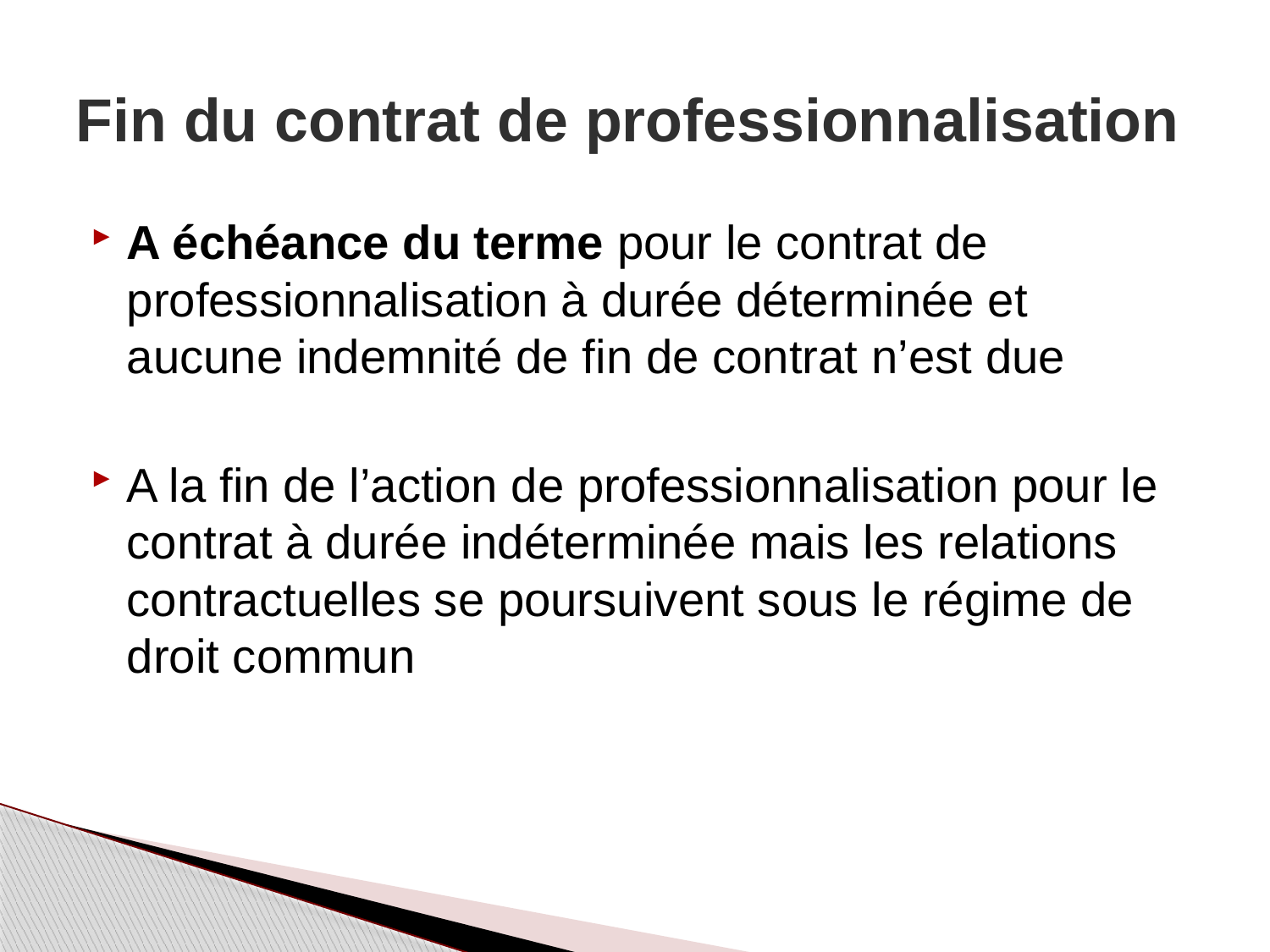

# Fin du contrat de professionnalisation
A échéance du terme pour le contrat de professionnalisation à durée déterminée et aucune indemnité de fin de contrat n’est due

A la fin de l’action de professionnalisation pour le contrat à durée indéterminée mais les relations contractuelles se poursuivent sous le régime de droit commun